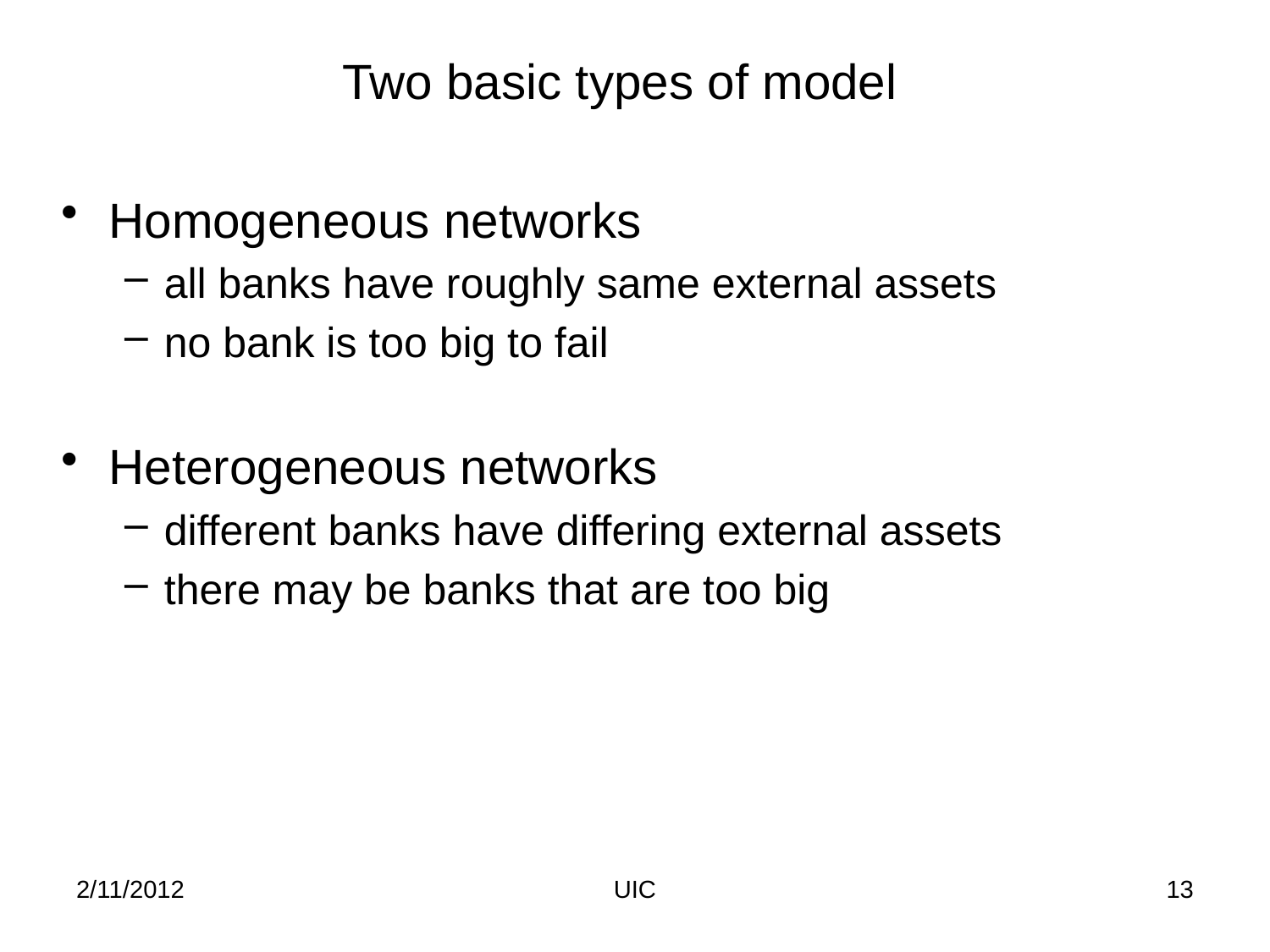

Two basic types of model

Homogeneous networks
all banks have roughly same external assets
no bank is too big to fail

Heterogeneous networks
different banks have differing external assets
there may be banks that are too big
2/11/2012
UIC
13